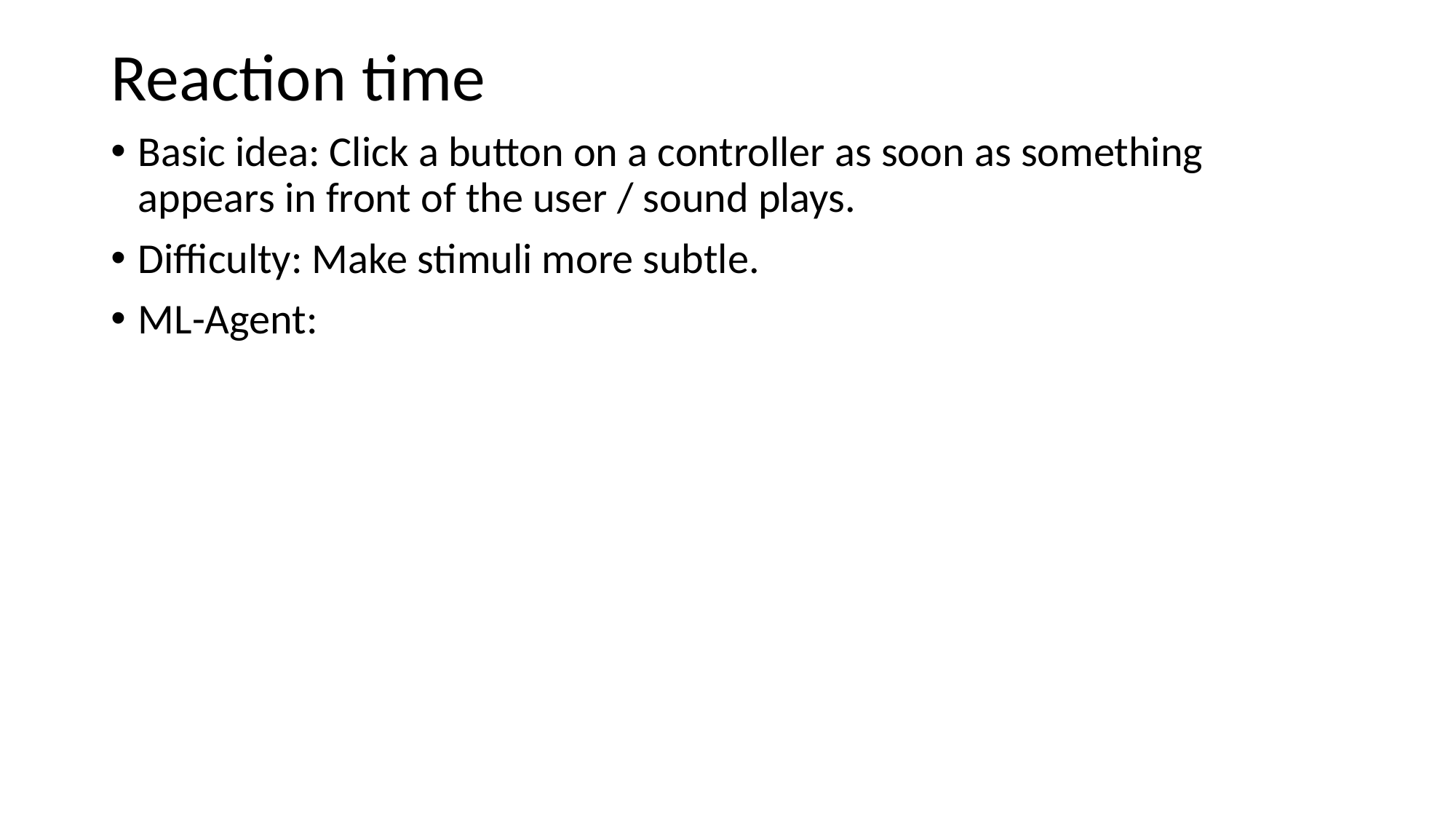

# Reaction time
Basic idea: Click a button on a controller as soon as something appears in front of the user / sound plays.
Difficulty: Make stimuli more subtle.
ML-Agent: